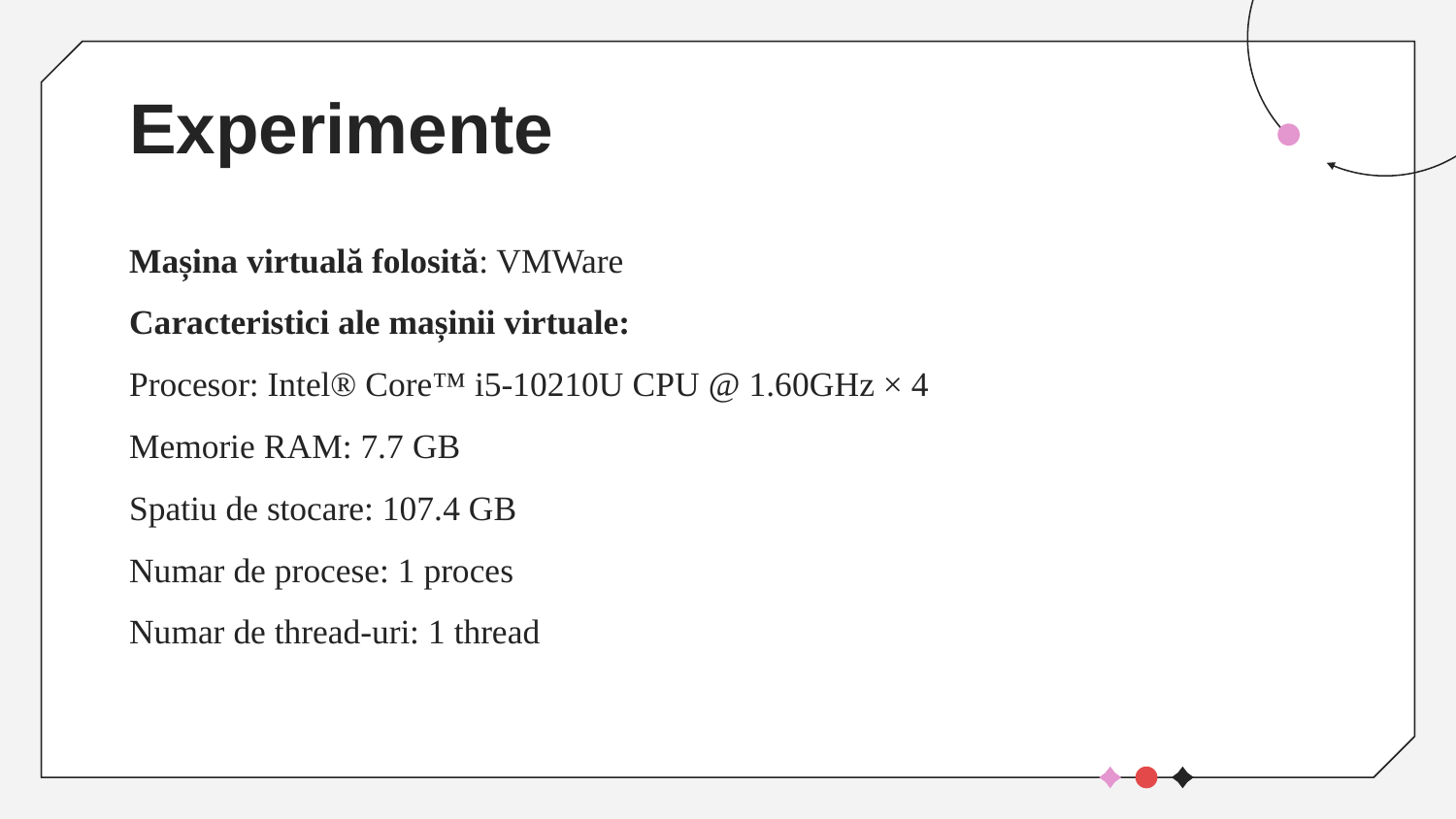

# Experimente
Mașina virtuală folosită: VMWare
Caracteristici ale mașinii virtuale:
Procesor: Intel® Core™ i5-10210U CPU @ 1.60GHz × 4
Memorie RAM: 7.7 GB
Spatiu de stocare: 107.4 GB
Numar de procese: 1 proces
Numar de thread-uri: 1 thread